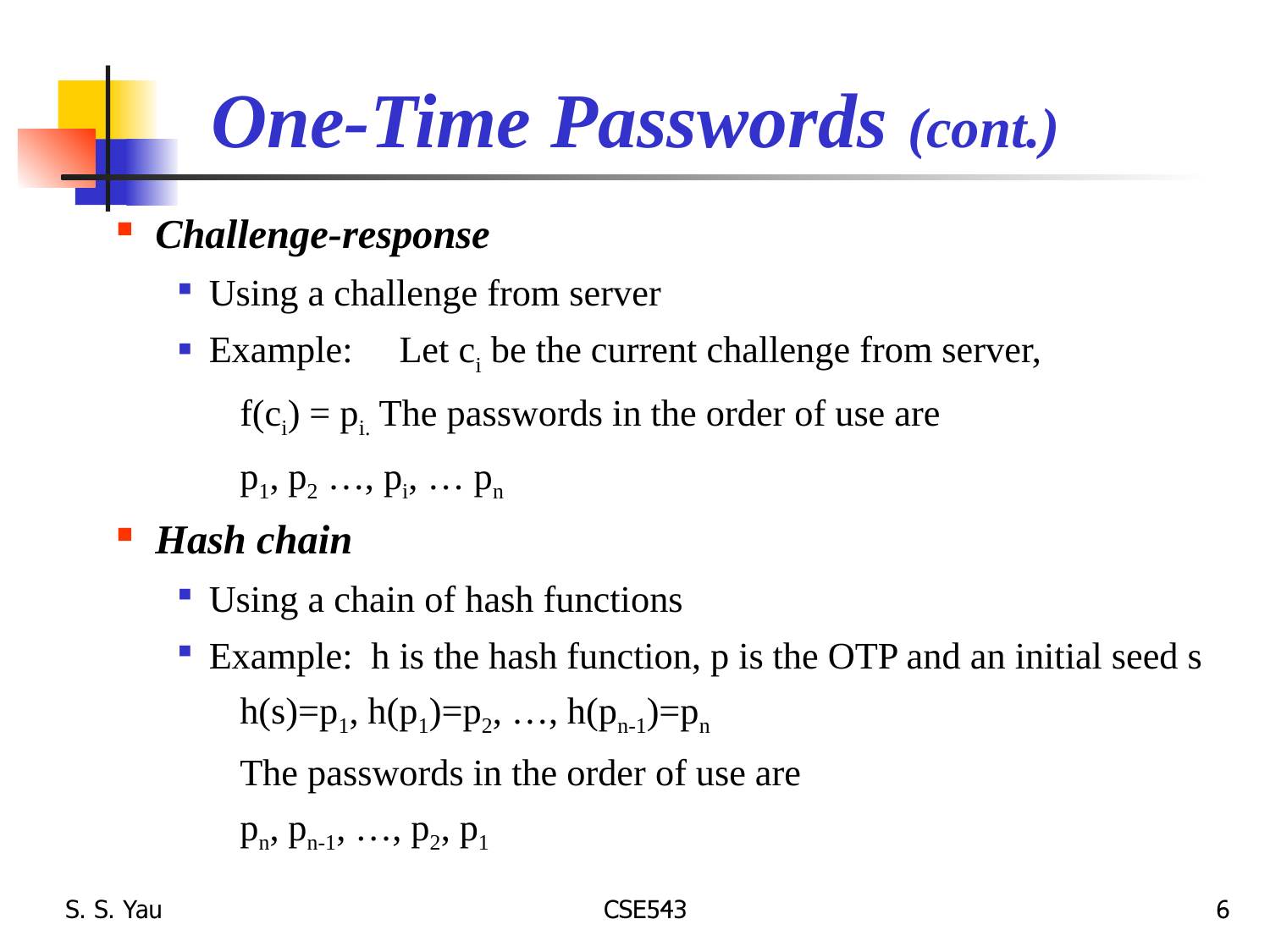

# One-Time Passwords (cont.)
Challenge-response
Using a challenge from server
Example:     Let ci be the current challenge from server,
f(ci) = pi. The passwords in the order of use are
p1, p2 …, pi, … pn
Hash chain
Using a chain of hash functions
Example:  h is the hash function, p is the OTP and an initial seed s
h(s)=p1, h(p1)=p2, …, h(pn-1)=pn
The passwords in the order of use are
pn, pn-1, …, p2, p1

S. S. Yau
CSE543
6